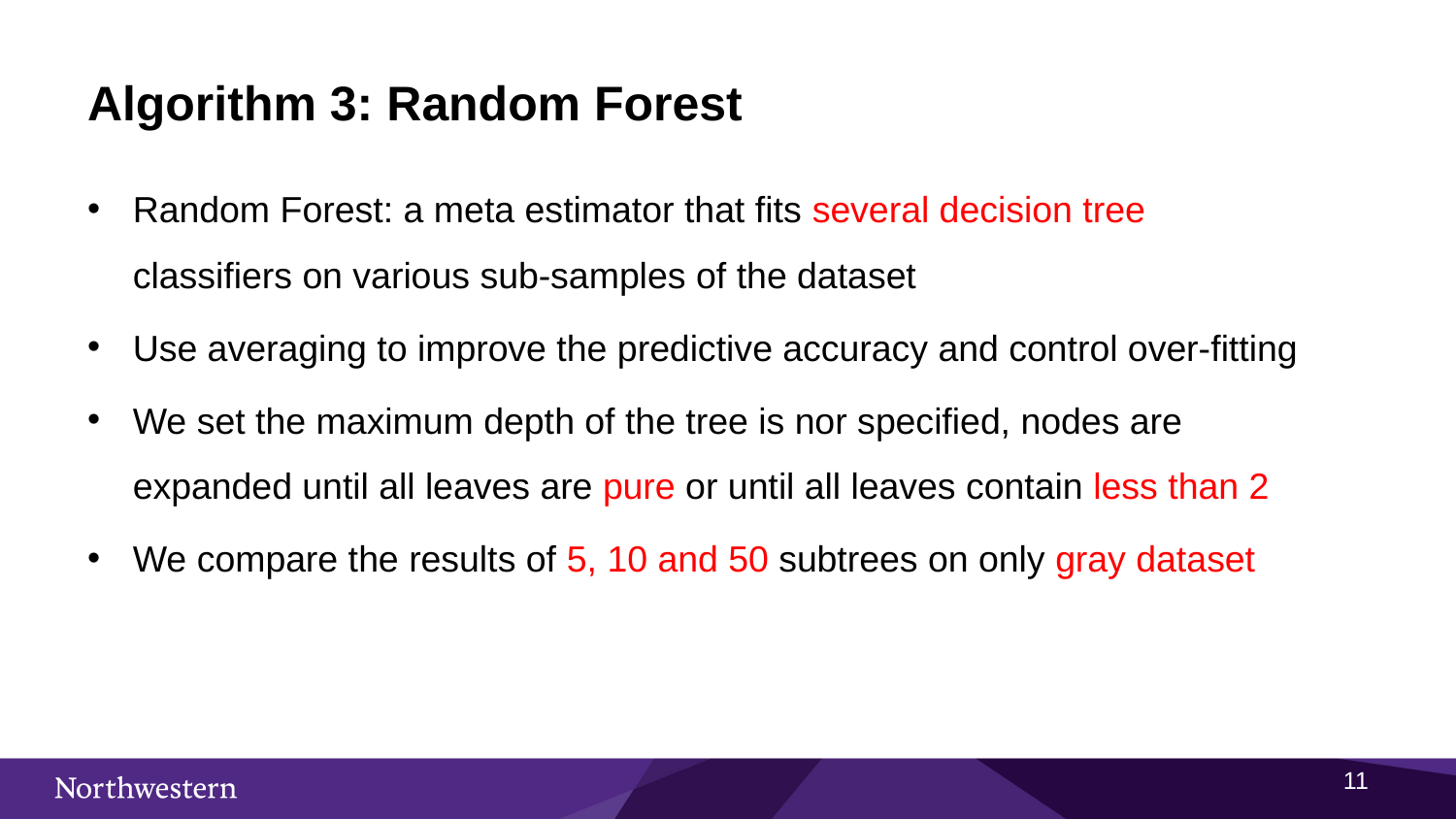

Algorithm 3: Random Forest
Random Forest: a meta estimator that fits several decision tree classifiers on various sub-samples of the dataset
Use averaging to improve the predictive accuracy and control over-fitting
We set the maximum depth of the tree is nor specified, nodes are expanded until all leaves are pure or until all leaves contain less than 2
We compare the results of 5, 10 and 50 subtrees on only gray dataset
11